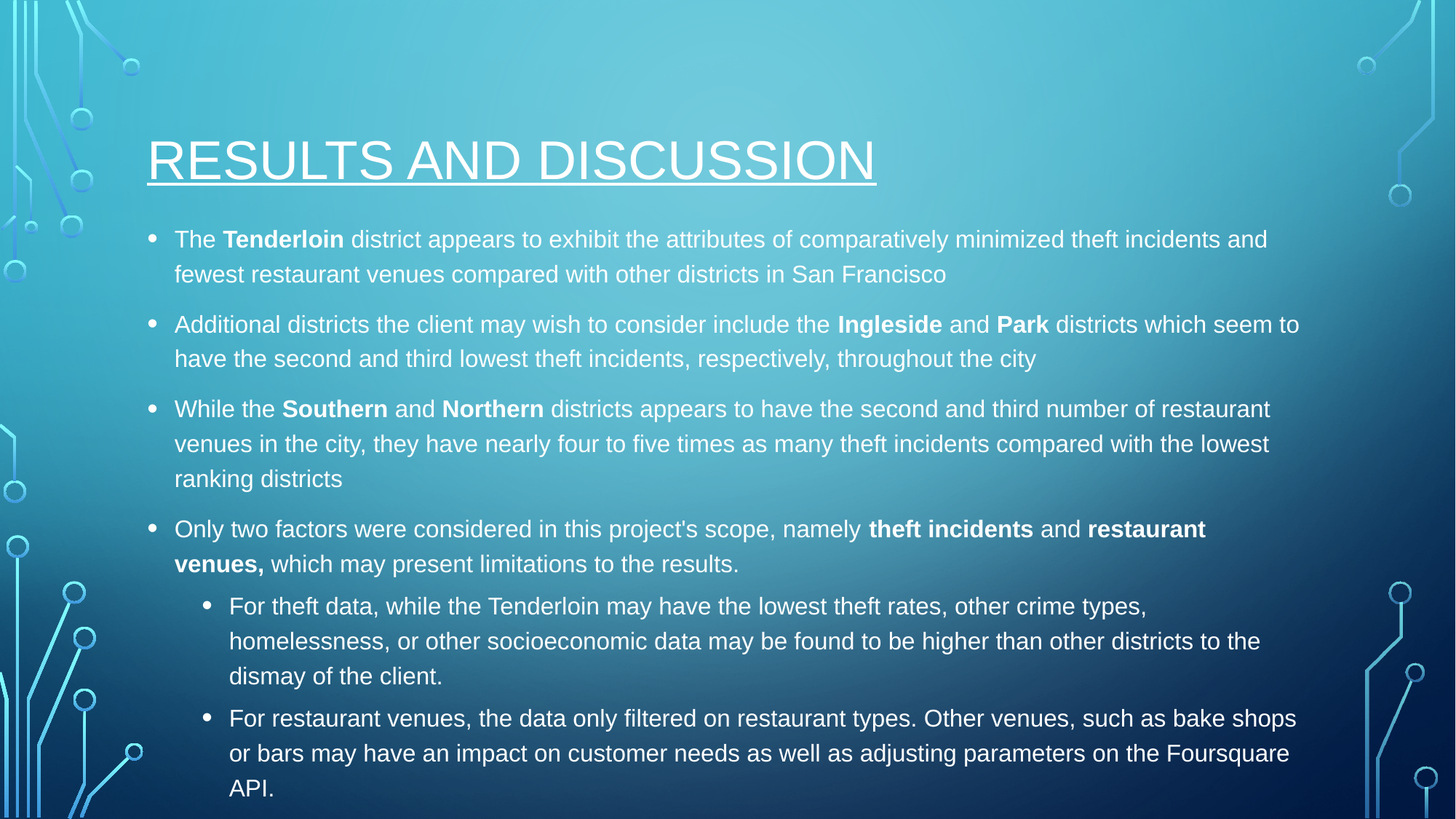

# Results and discussion
The Tenderloin district appears to exhibit the attributes of comparatively minimized theft incidents and fewest restaurant venues compared with other districts in San Francisco
Additional districts the client may wish to consider include the Ingleside and Park districts which seem to have the second and third lowest theft incidents, respectively, throughout the city
While the Southern and Northern districts appears to have the second and third number of restaurant venues in the city, they have nearly four to five times as many theft incidents compared with the lowest ranking districts
Only two factors were considered in this project's scope, namely theft incidents and restaurant venues, which may present limitations to the results.
For theft data, while the Tenderloin may have the lowest theft rates, other crime types, homelessness, or other socioeconomic data may be found to be higher than other districts to the dismay of the client.
For restaurant venues, the data only filtered on restaurant types. Other venues, such as bake shops or bars may have an impact on customer needs as well as adjusting parameters on the Foursquare API.
We therefore further recommend that additional iterations of data analysis be completed to fine-tune the requirements of the client and better serve their business needs